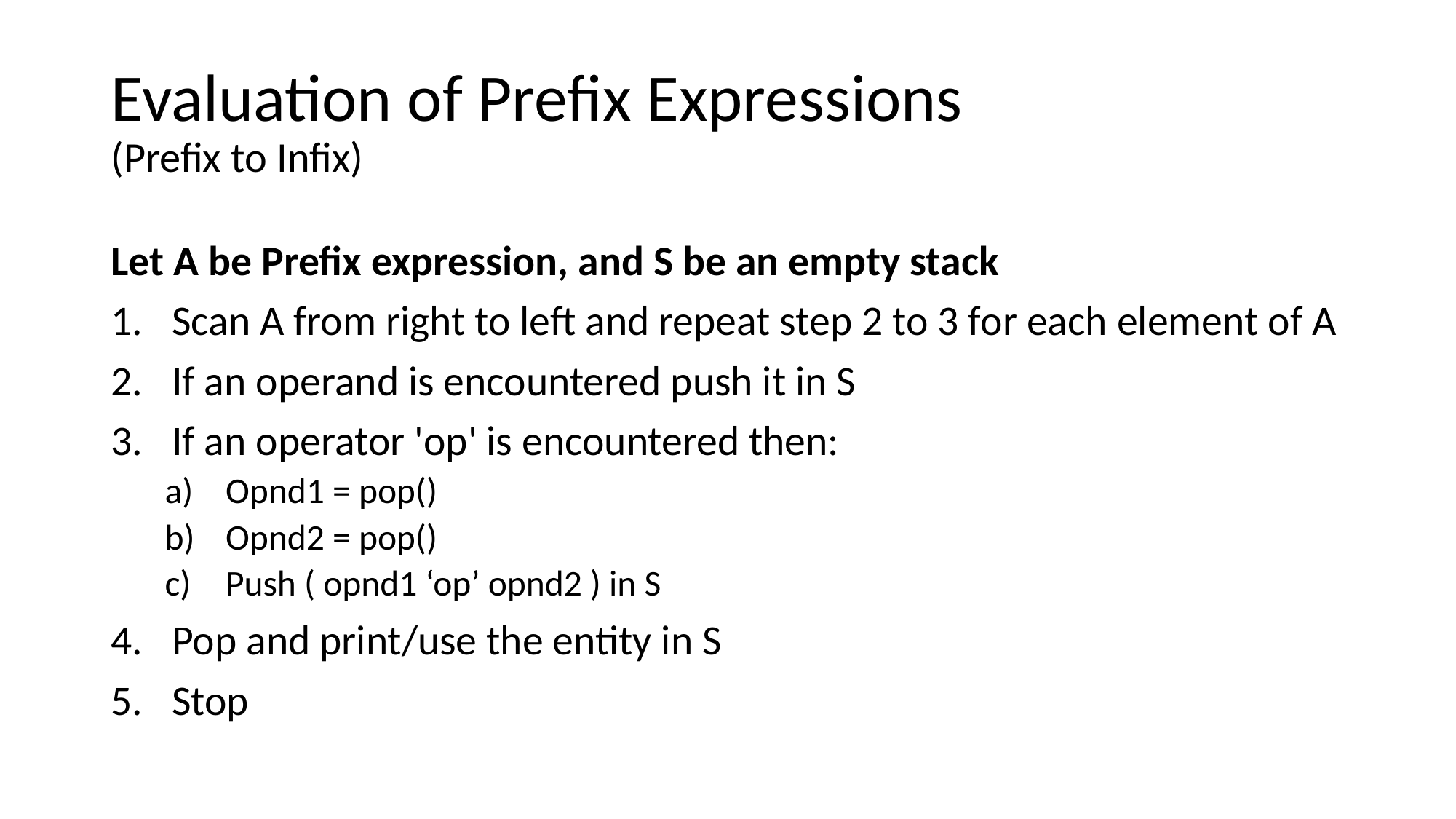

# Evaluation of Prefix Expressions (Prefix to Infix)
Let A be Prefix expression, and S be an empty stack
Scan A from right to left and repeat step 2 to 3 for each element of A
If an operand is encountered push it in S
If an operator 'op' is encountered then:
Opnd1 = pop()
Opnd2 = pop()
Push ( opnd1 ‘op’ opnd2 ) in S
Pop and print/use the entity in S
Stop